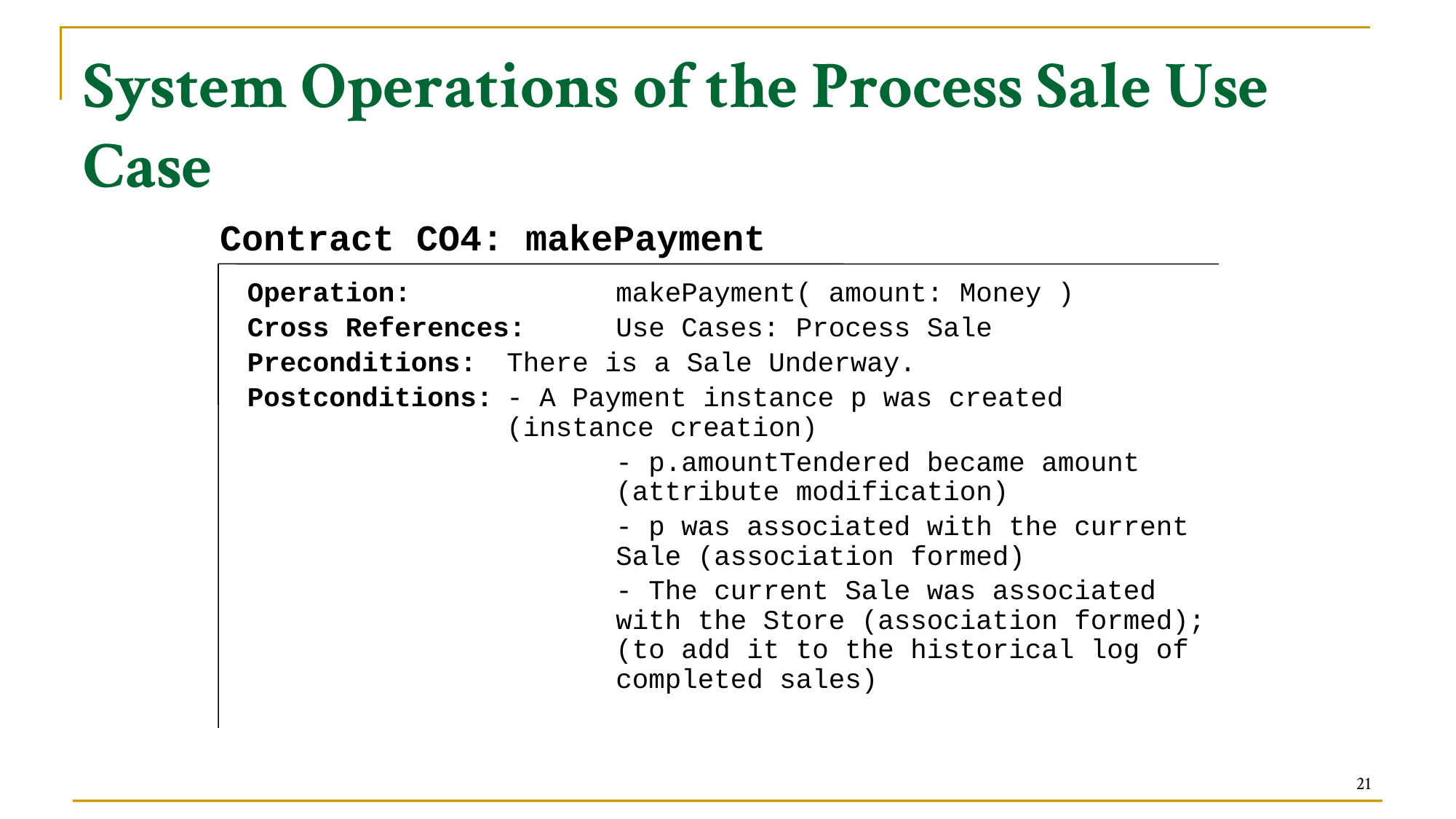

# System Operations of the Process Sale Use Case
Contract CO4: makePayment

Operation:		makePayment( amount: Money )
Cross References: 	Use Cases: Process Sale
Preconditions:	There is a Sale Underway.
Postconditions:	- A Payment instance p was created 			(instance creation)
				- p.amountTendered became amount 				(attribute modification)
				- p was associated with the current 			Sale (association formed)
				- The current Sale was associated 			with the Store (association formed); 			(to add it to the historical log of 			completed sales)
21